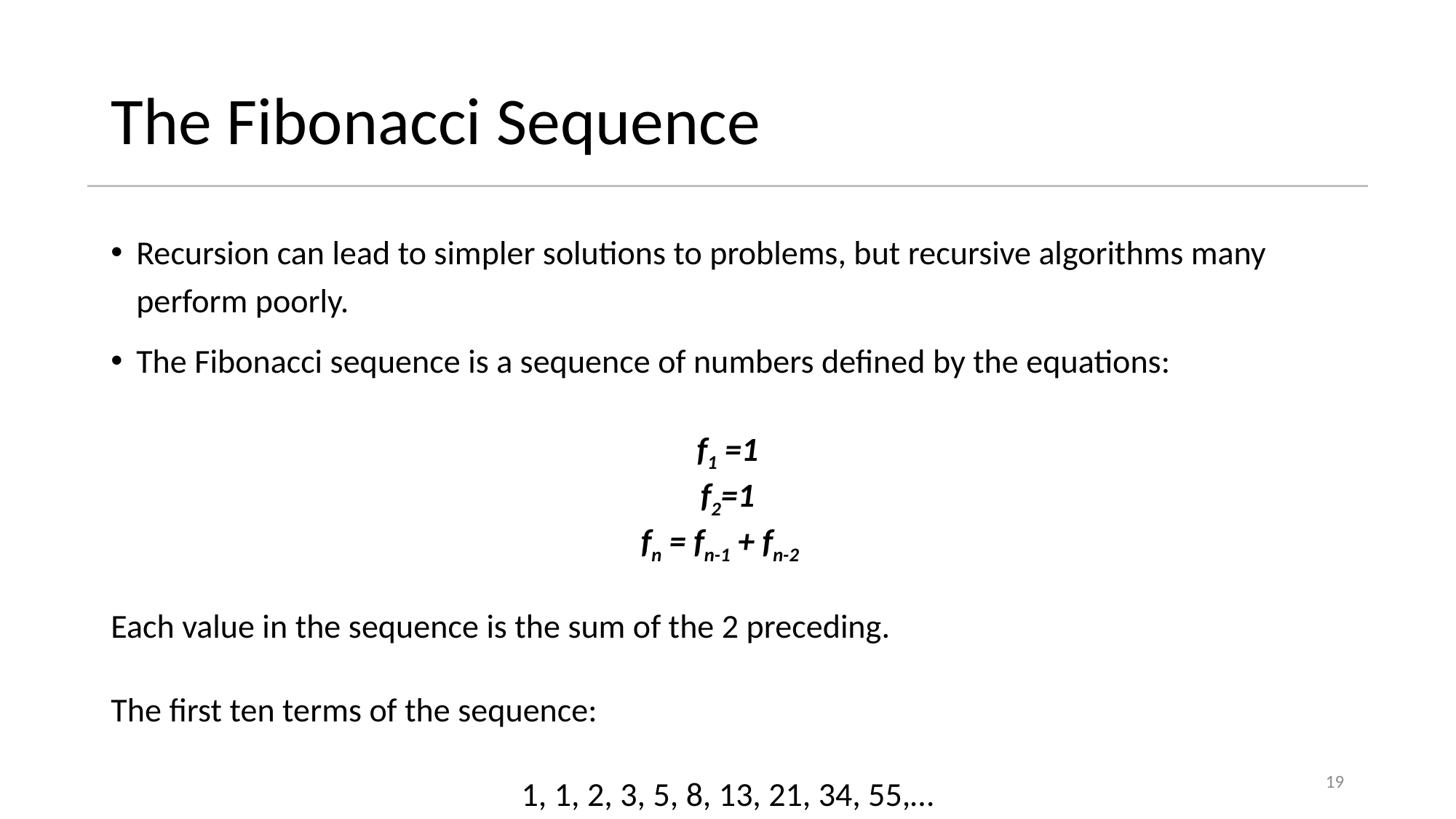

# The Fibonacci Sequence
Recursion can lead to simpler solutions to problems, but recursive algorithms many perform poorly.
The Fibonacci sequence is a sequence of numbers defined by the equations:

f1 =1
f2=1
fn = fn-1 + fn-2

Each value in the sequence is the sum of the 2 preceding.

The first ten terms of the sequence:

1, 1, 2, 3, 5, 8, 13, 21, 34, 55,…
19